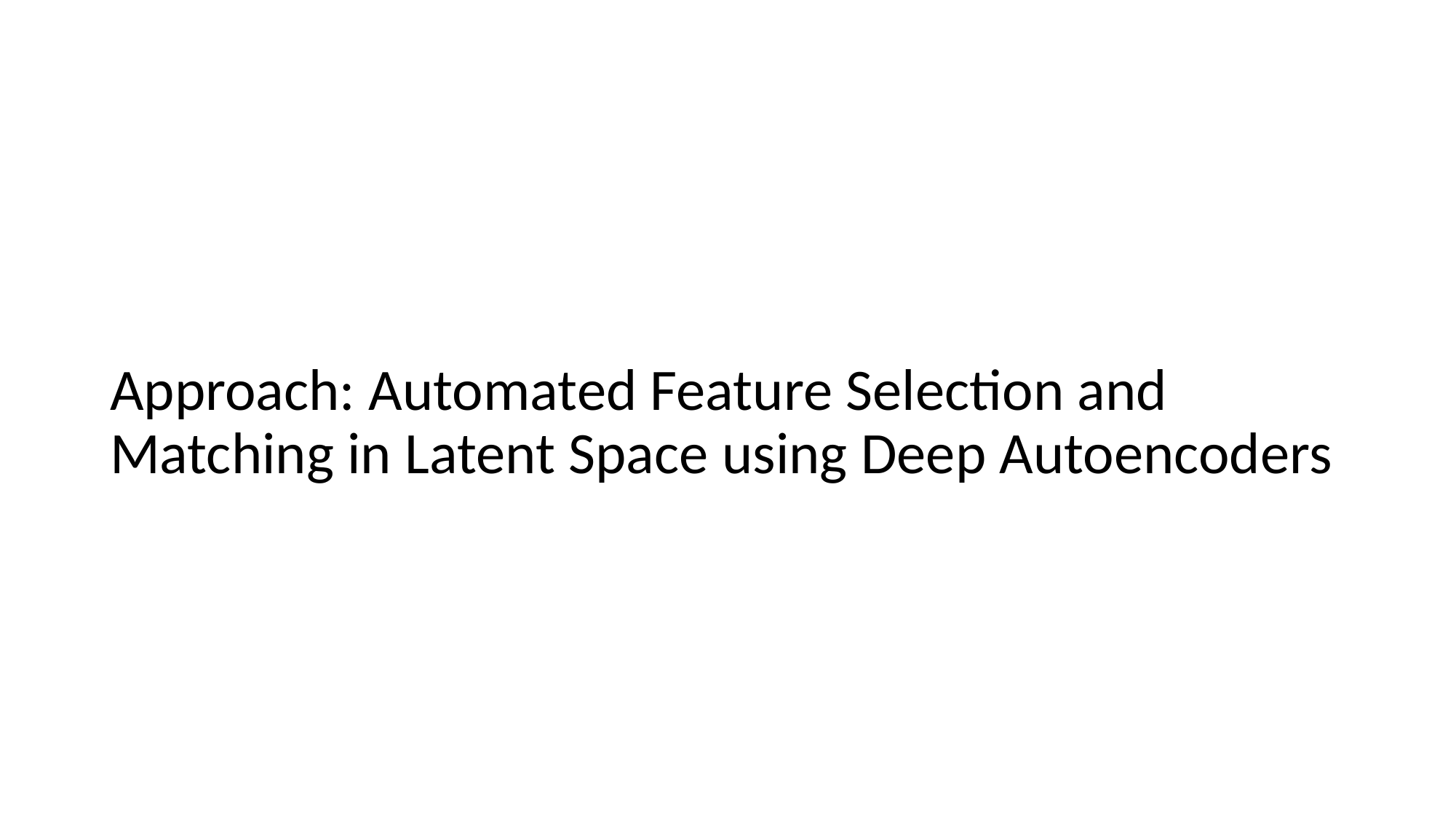

# Approach: Automated Feature Selection and Matching in Latent Space using Deep Autoencoders